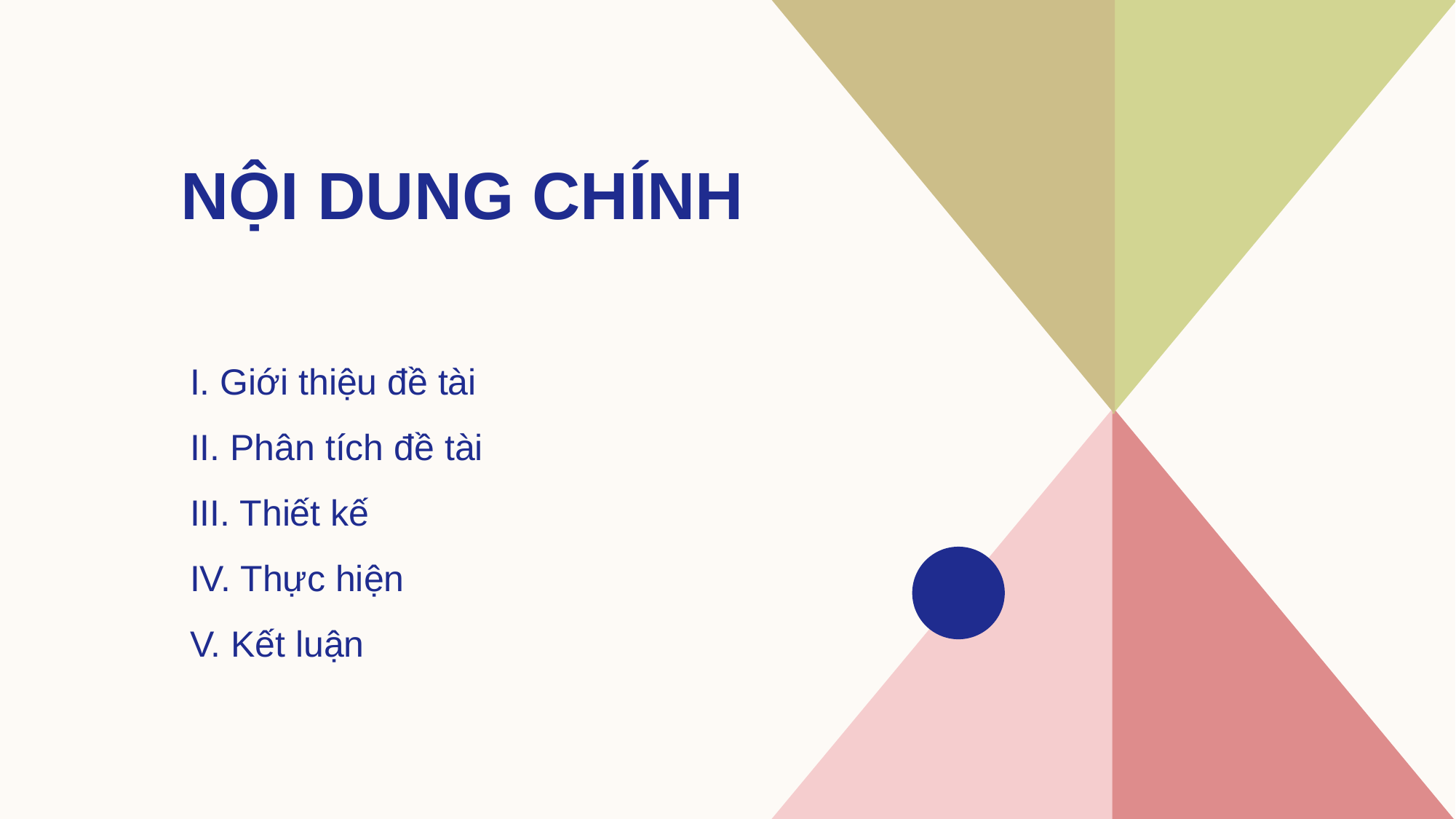

# Nội dung chính
I. Giới thiệu đề tài
​II. Phân tích đề tài
​III. Thiết kế
IV. Thực hiện
V. Kết luận